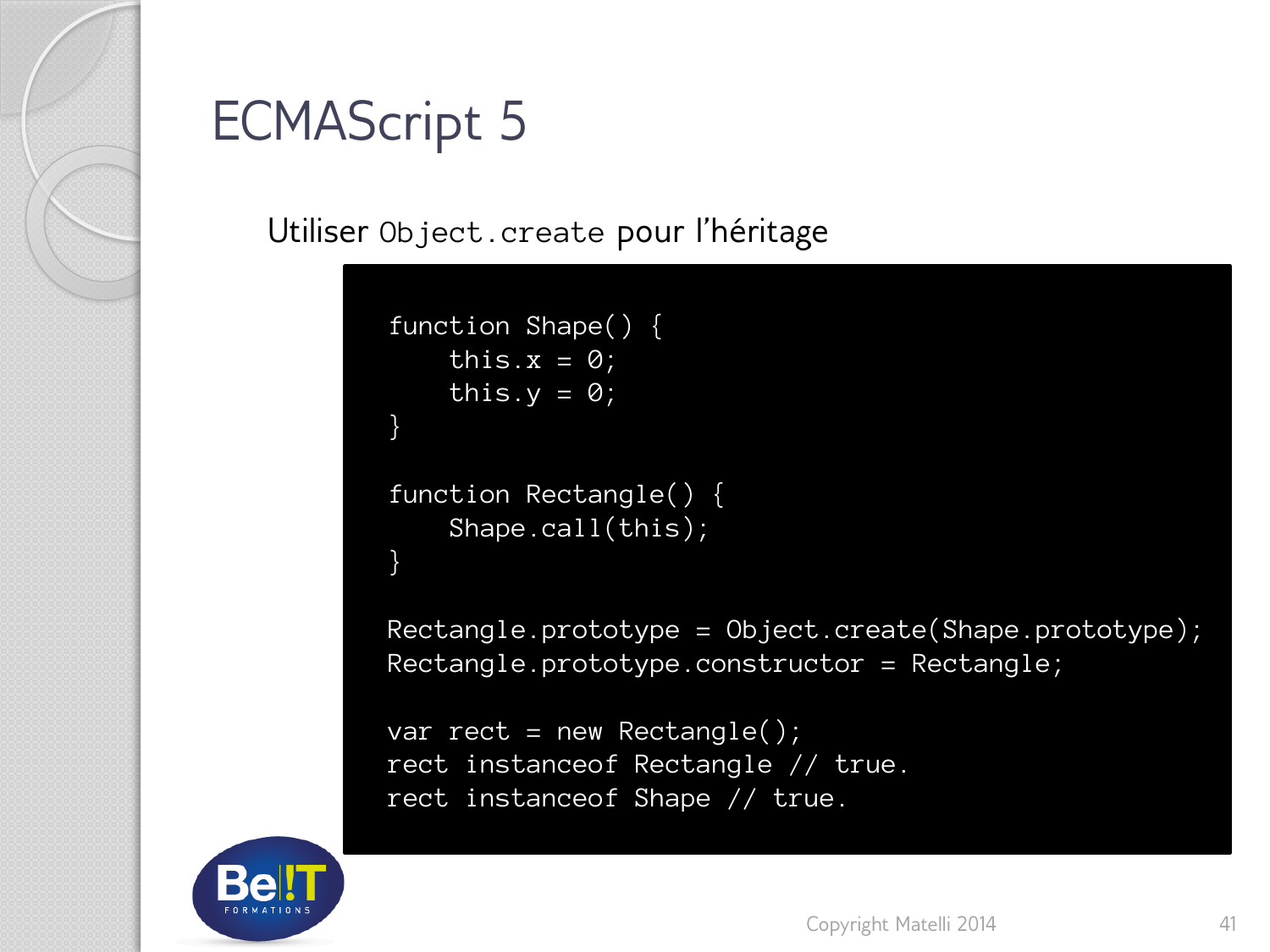

# ECMAScript 5
Utiliser Object.create pour l’héritage

  function Shape() {
      this.x = 0;
      this.y = 0;
  }

  function Rectangle() {
      Shape.call(this);
  }

  Rectangle.prototype = Object.create(Shape.prototype);
  Rectangle.prototype.constructor = Rectangle;

  var rect = new Rectangle();
  rect instanceof Rectangle // true.
  rect instanceof Shape // true.

Copyright Matelli 2014
41